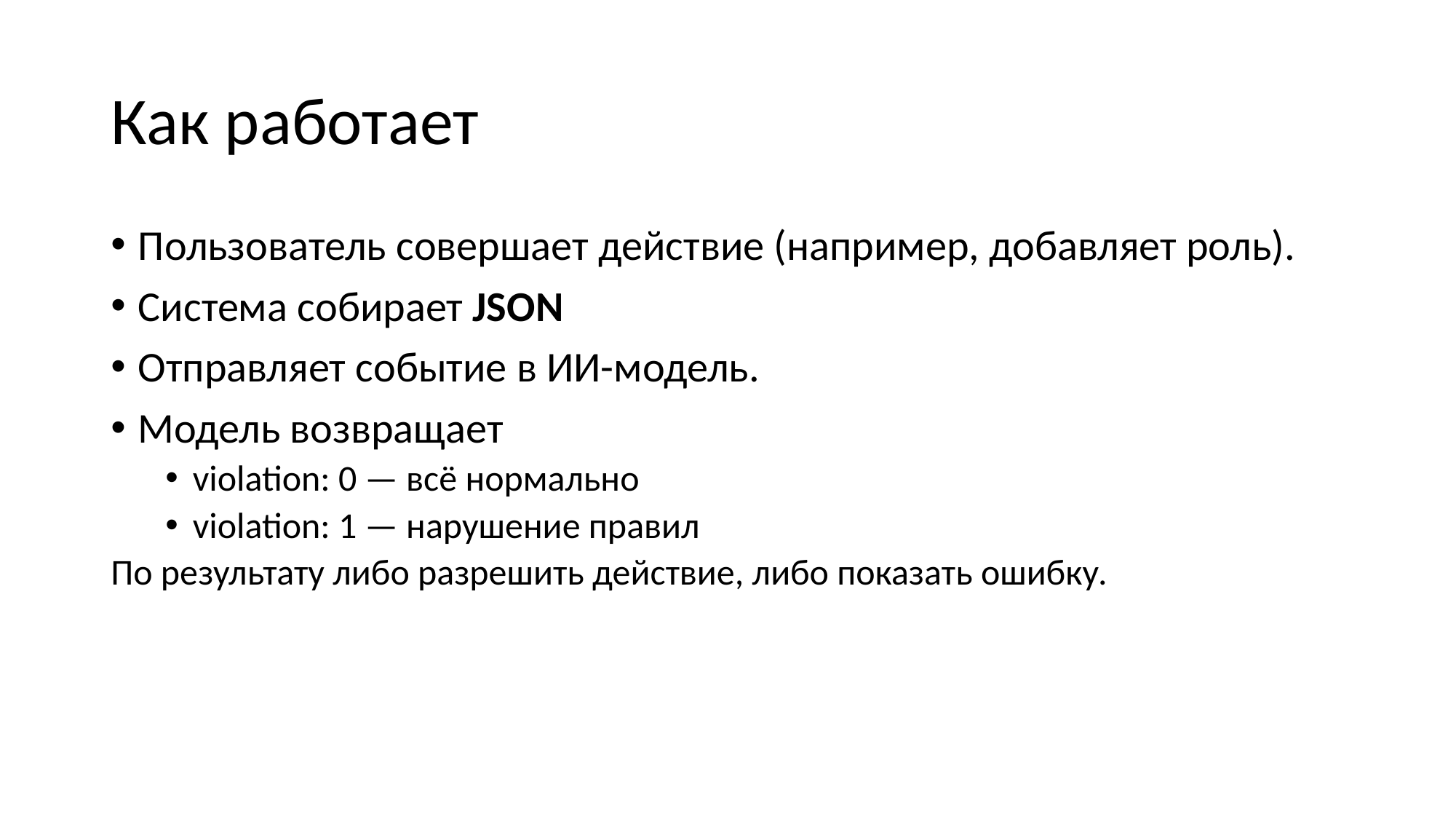

# Как работает
Пользователь совершает действие (например, добавляет роль).
Система собирает JSON
Отправляет событие в ИИ-модель.
Модель возвращает
violation: 0 — всё нормально
violation: 1 — нарушение правил
По результату либо разрешить действие, либо показать ошибку.